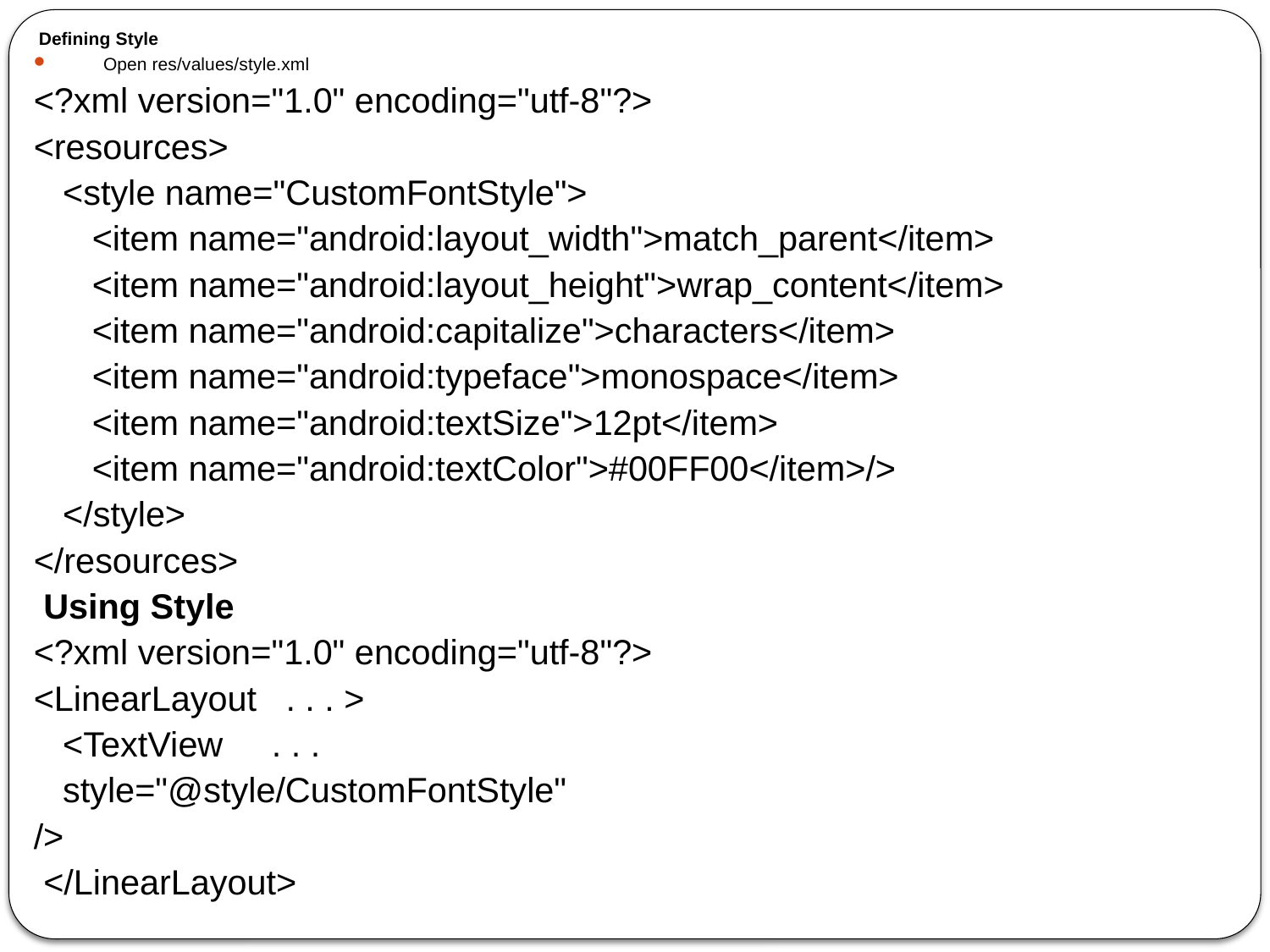

Defining Style
Open res/values/style.xml
<?xml version="1.0" encoding="utf-8"?>
<resources>
   <style name="CustomFontStyle">
      <item name="android:layout_width">match_parent</item>
      <item name="android:layout_height">wrap_content</item>
      <item name="android:capitalize">characters</item>
      <item name="android:typeface">monospace</item>
      <item name="android:textSize">12pt</item>
      <item name="android:textColor">#00FF00</item>/>
   </style>
</resources>
 Using Style
<?xml version="1.0" encoding="utf-8"?>
<LinearLayout   . . . >
   <TextView     . . .
   style="@style/CustomFontStyle"
/>
 </LinearLayout>